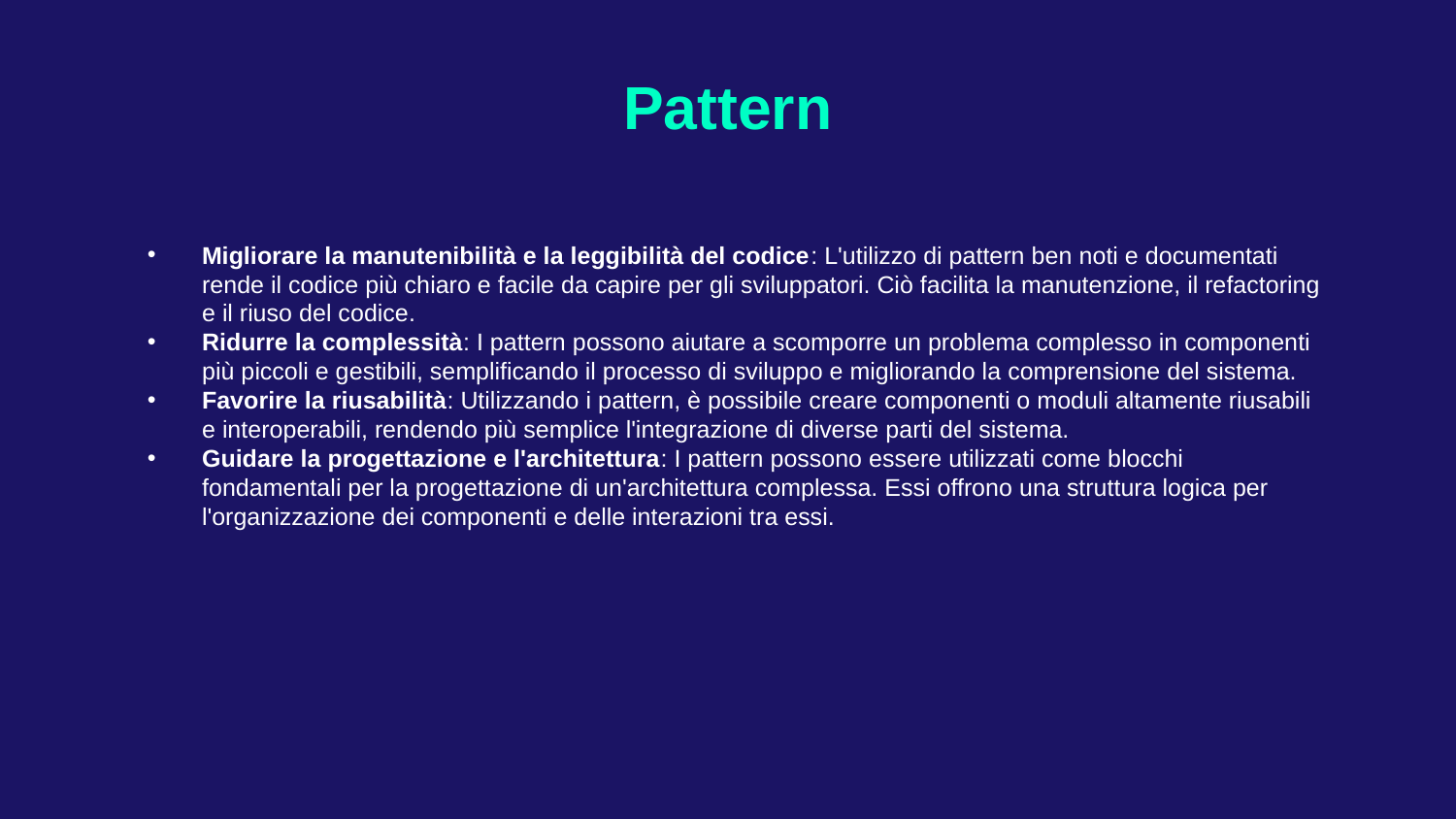

# Pattern
Migliorare la manutenibilità e la leggibilità del codice: L'utilizzo di pattern ben noti e documentati rende il codice più chiaro e facile da capire per gli sviluppatori. Ciò facilita la manutenzione, il refactoring e il riuso del codice.
Ridurre la complessità: I pattern possono aiutare a scomporre un problema complesso in componenti più piccoli e gestibili, semplificando il processo di sviluppo e migliorando la comprensione del sistema.
Favorire la riusabilità: Utilizzando i pattern, è possibile creare componenti o moduli altamente riusabili e interoperabili, rendendo più semplice l'integrazione di diverse parti del sistema.
Guidare la progettazione e l'architettura: I pattern possono essere utilizzati come blocchi fondamentali per la progettazione di un'architettura complessa. Essi offrono una struttura logica per l'organizzazione dei componenti e delle interazioni tra essi.